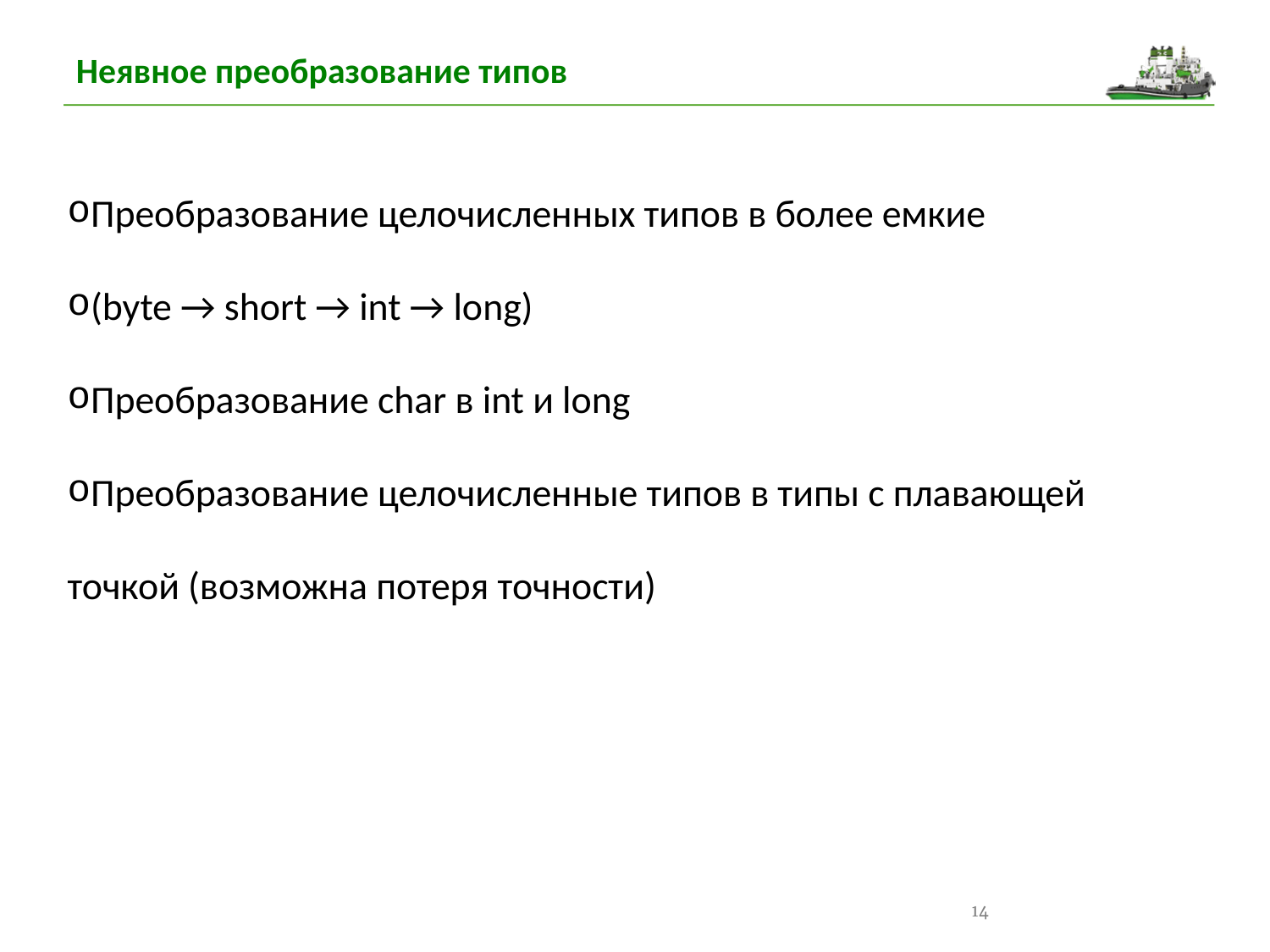

Неявное преобразование типов

Преобразование целочисленных типов в более емкие
(byte → short → int → long)
Преобразование char в int и long
Преобразование целочисленные типов в типы с плавающей точкой (возможна потеря точности)
14